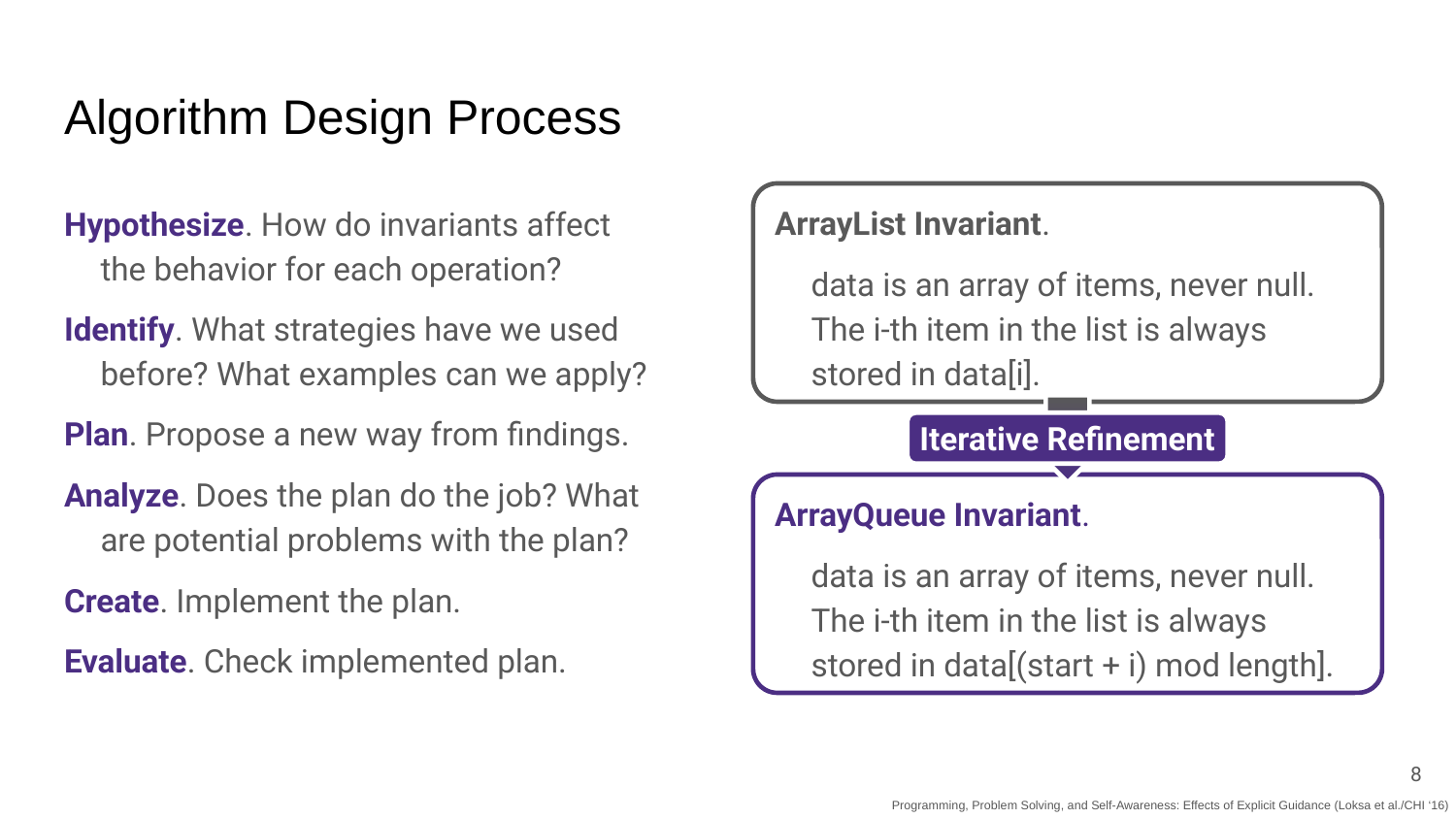

# Algorithm Design Process
Hypothesize. How do invariants affect the behavior for each operation?
Identify. What strategies have we used before? What examples can we apply?
Plan. Propose a new way from findings.
Analyze. Does the plan do the job? What are potential problems with the plan?
Create. Implement the plan.
Evaluate. Check implemented plan.
ArrayList Invariant.
data is an array of items, never null.
The i-th item in the list is always stored in data[i].

Iterative Refinement
ArrayQueue Invariant.
data is an array of items, never null.
The i-th item in the list is always stored in data[(start + i) mod length].
8
Programming, Problem Solving, and Self-Awareness: Effects of Explicit Guidance (Loksa et al./CHI ‘16)